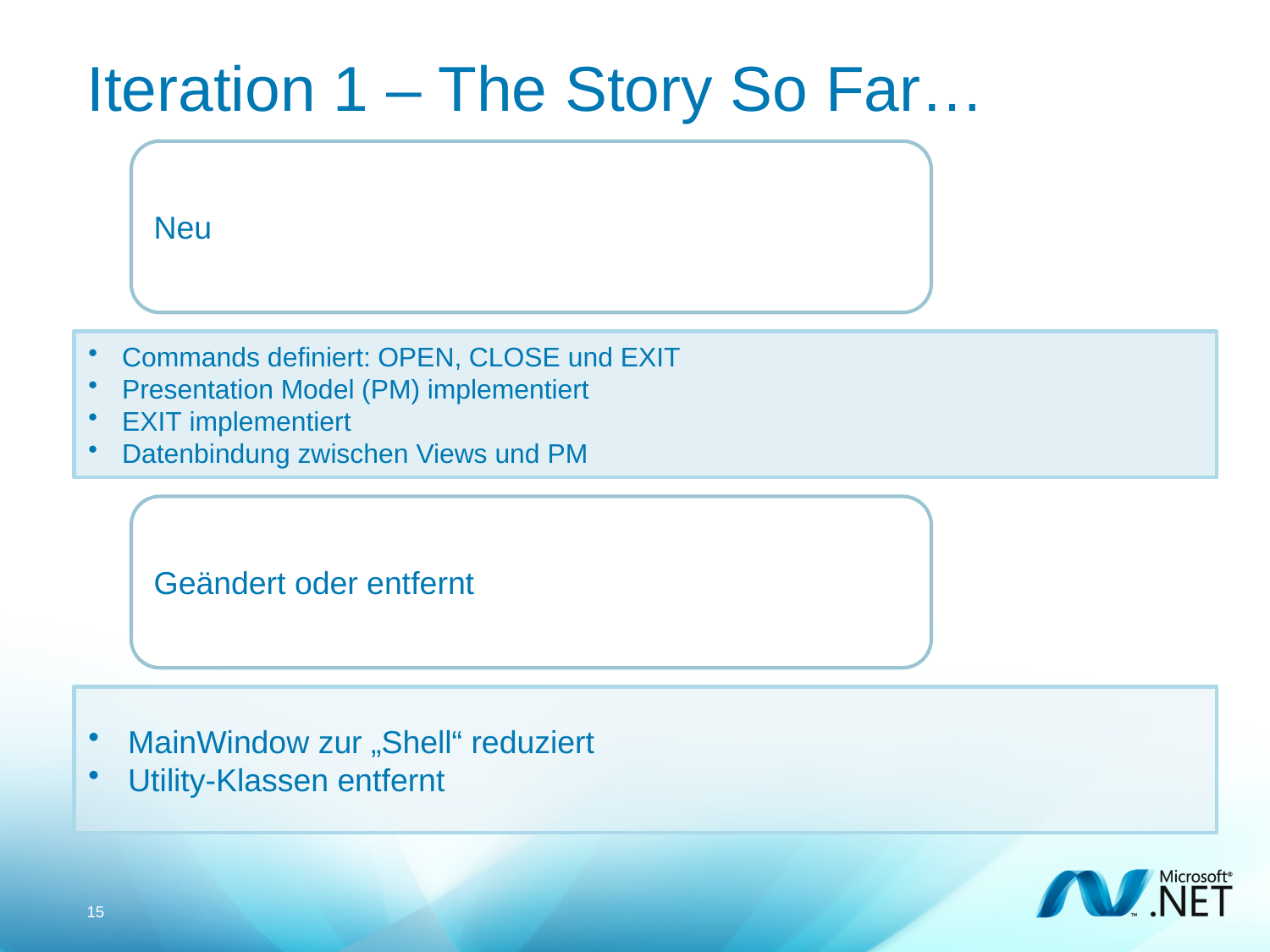

# Iteration 1 – The Story So Far…
Neu
Geändert oder entfernt
Datenbindung zwischen Views und PM
Commands definiert: Open, Close und Exit
MainWindow zur „Shell“ reduziert
Exit implementiert
Utility-Klassen entfernt
Presentation Model (PM) implementiert